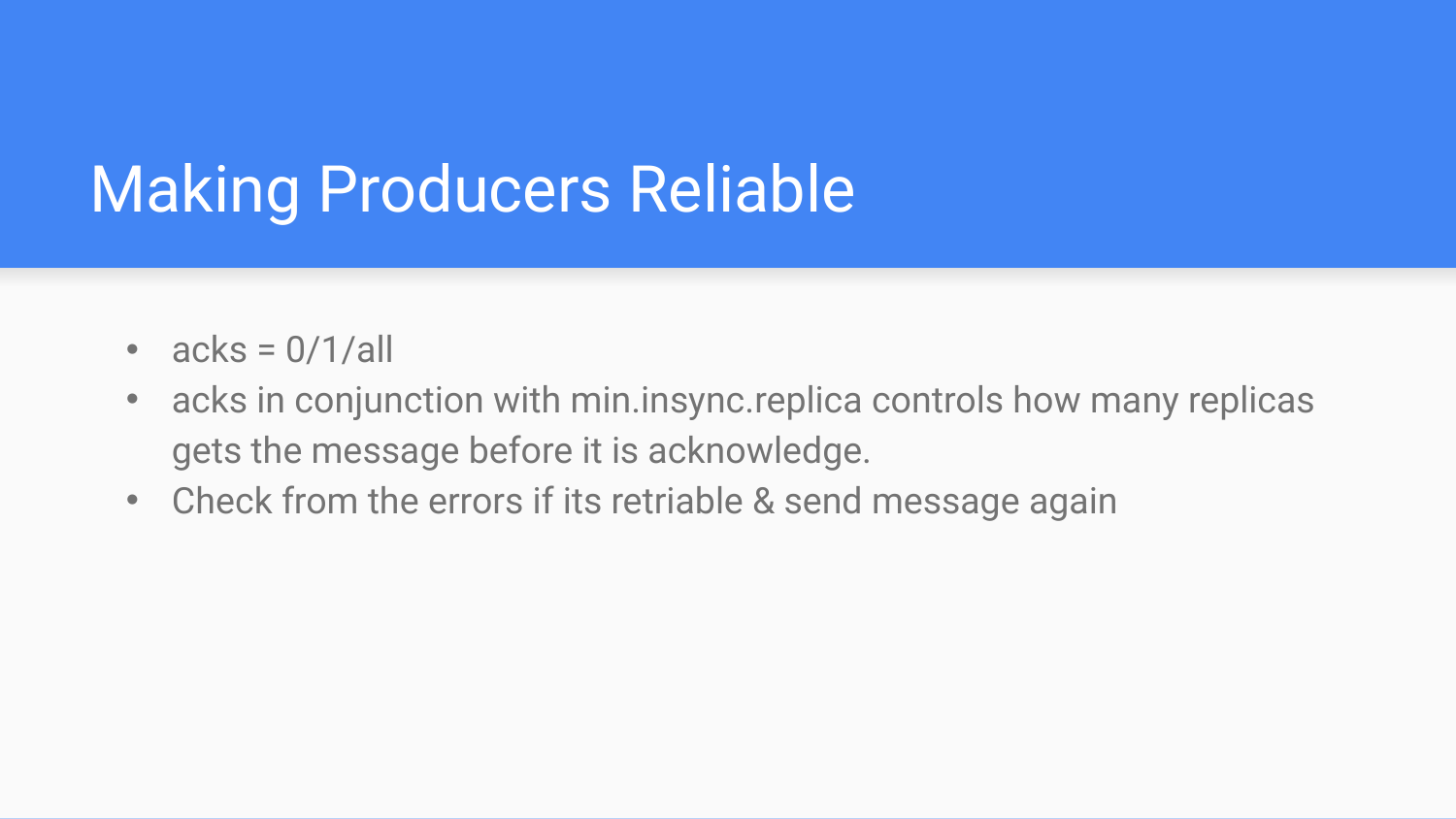

# Making Producers Reliable
acks = 0/1/all
acks in conjunction with min.insync.replica controls how many replicas gets the message before it is acknowledge.
Check from the errors if its retriable & send message again